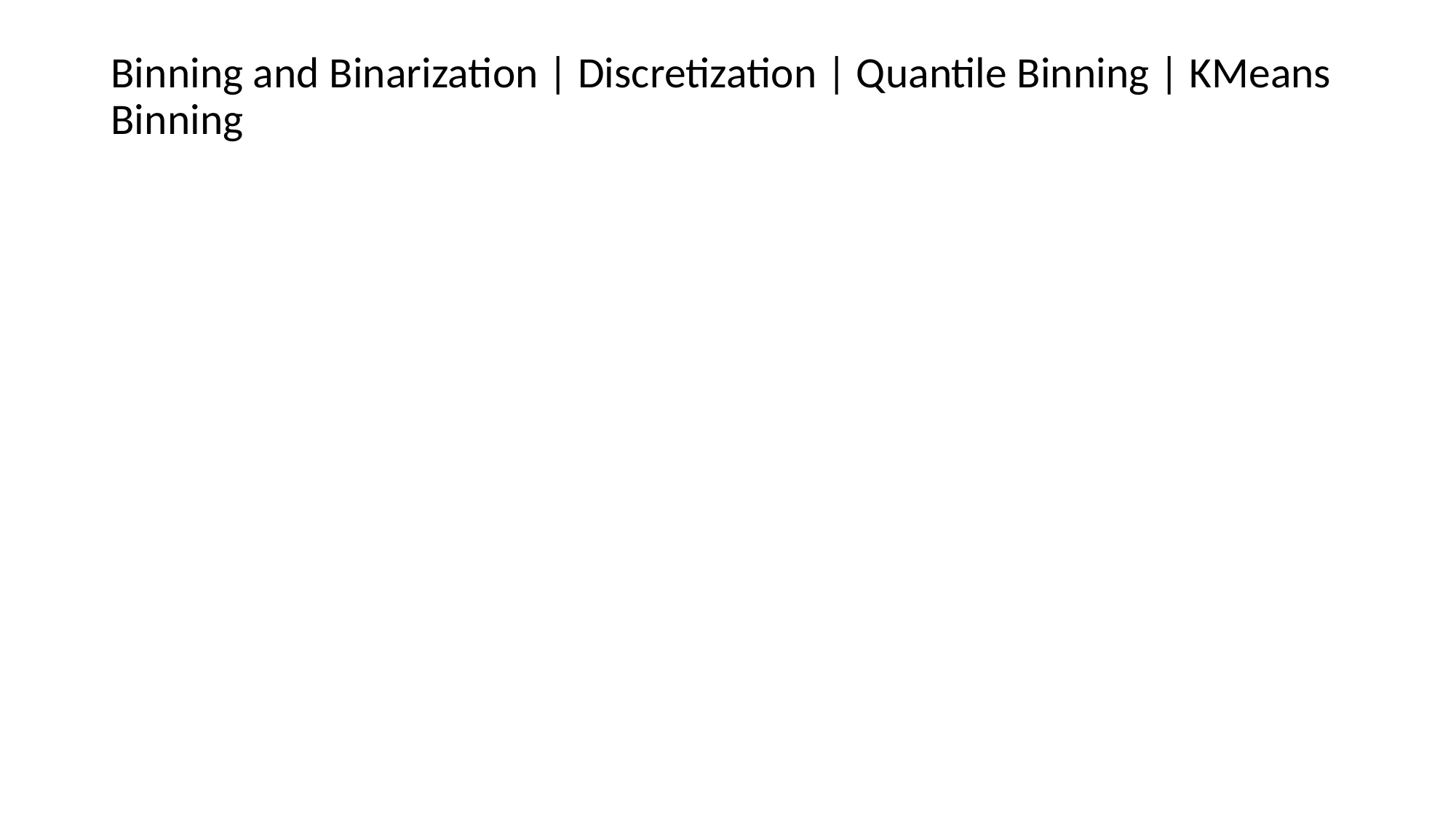

# Binning and Binarization | Discretization | Quantile Binning | KMeans Binning